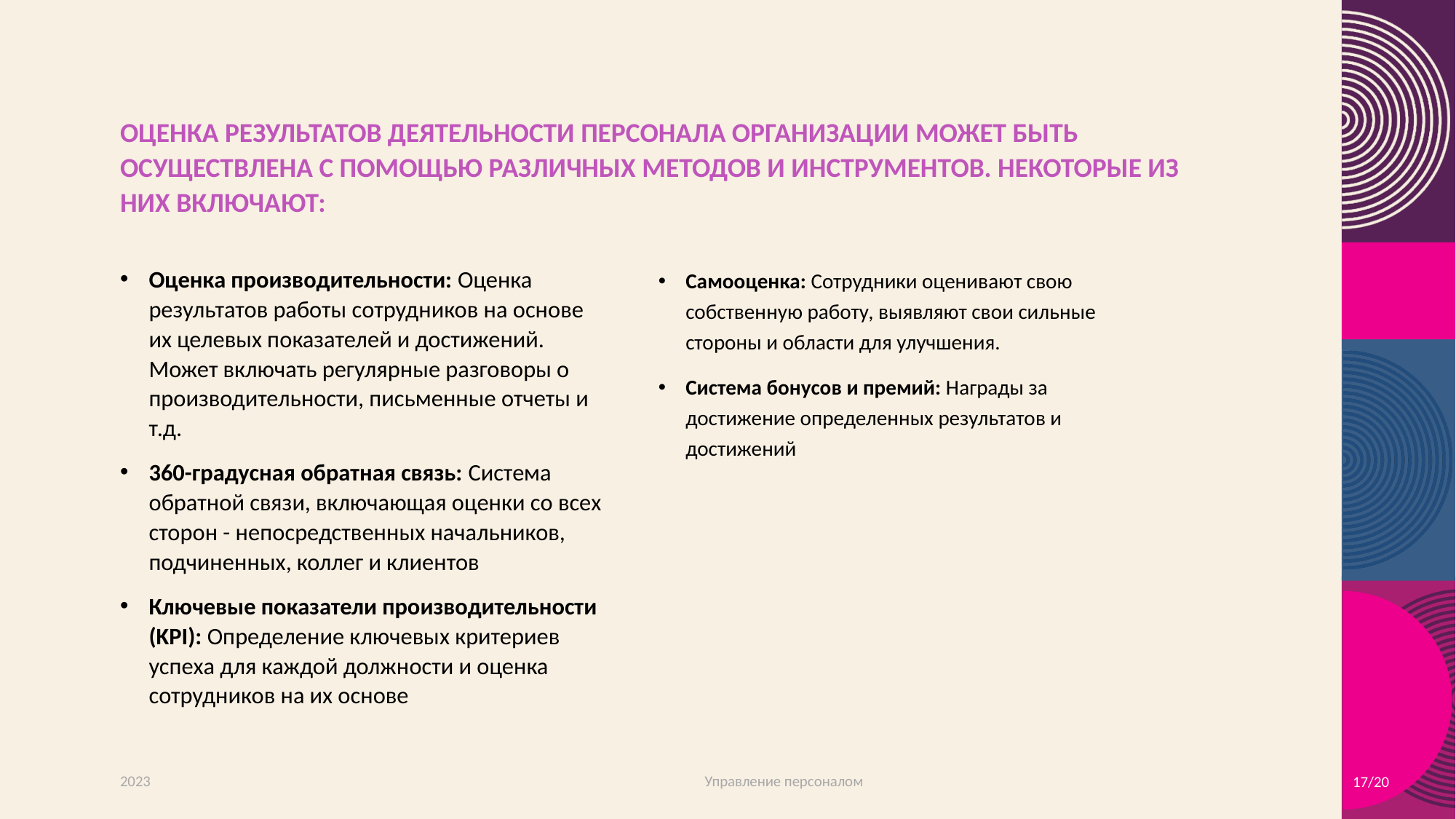

# Оценка результатов деятельности персонала организации может быть осуществлена с помощью различных методов и инструментов. Некоторые из них включают:
Самооценка: Сотрудники оценивают свою собственную работу, выявляют свои сильные стороны и области для улучшения.
Система бонусов и премий: Награды за достижение определенных результатов и достижений
Оценка производительности: Оценка результатов работы сотрудников на основе их целевых показателей и достижений. Может включать регулярные разговоры о производительности, письменные отчеты и т.д.
360-градусная обратная связь: Система обратной связи, включающая оценки со всех сторон - непосредственных начальников, подчиненных, коллег и клиентов
Ключевые показатели производительности (KPI): Определение ключевых критериев успеха для каждой должности и оценка сотрудников на их основе
Управление персоналом
2023
17/20